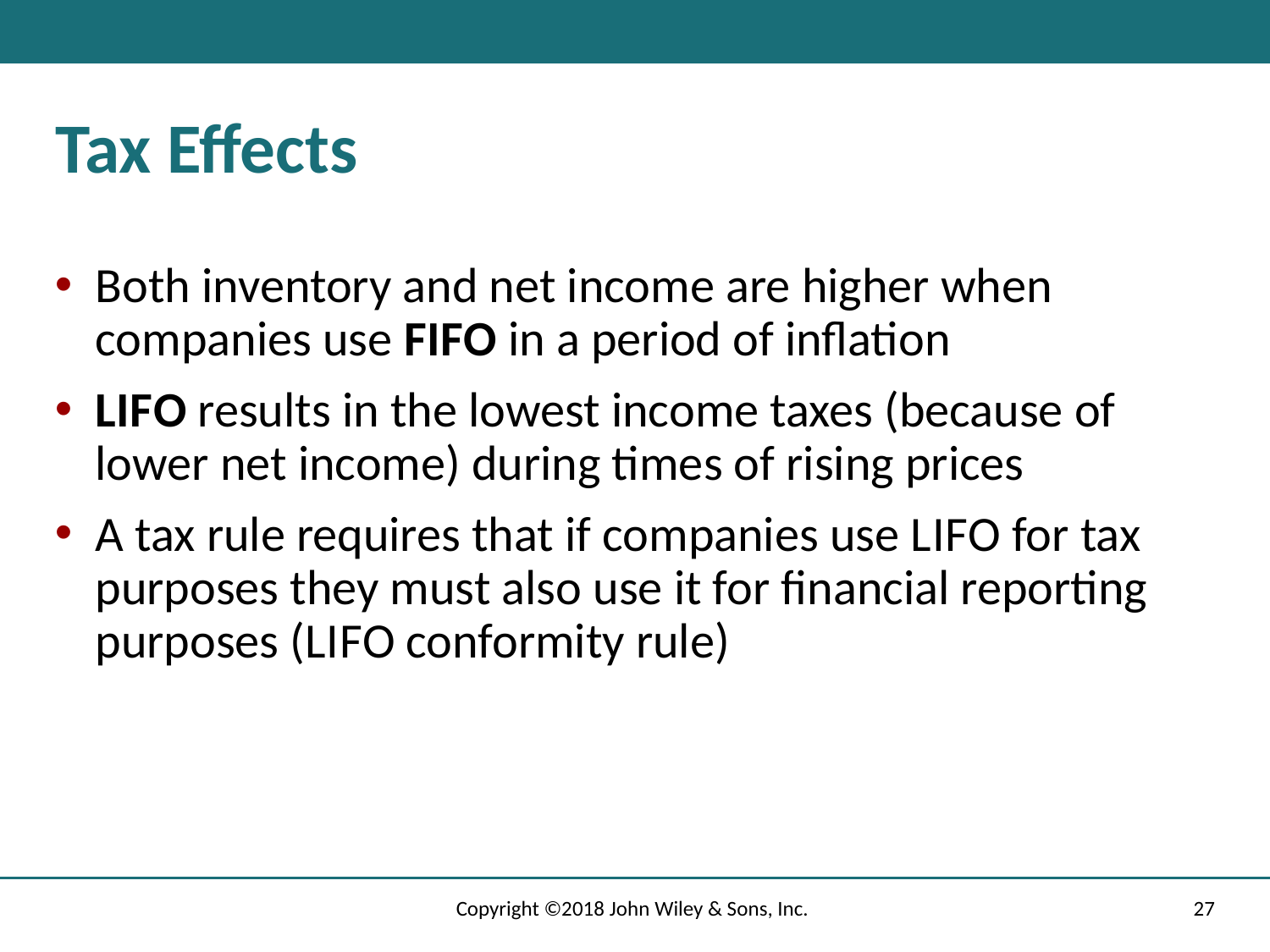

# Tax Effects
Both inventory and net income are higher when companies use F I F O in a period of inflation
L I F O results in the lowest income taxes (because of lower net income) during times of rising prices
A tax rule requires that if companies use L I F O for tax purposes they must also use it for financial reporting purposes (L I F O conformity rule)
Copyright ©2018 John Wiley & Sons, Inc.
27